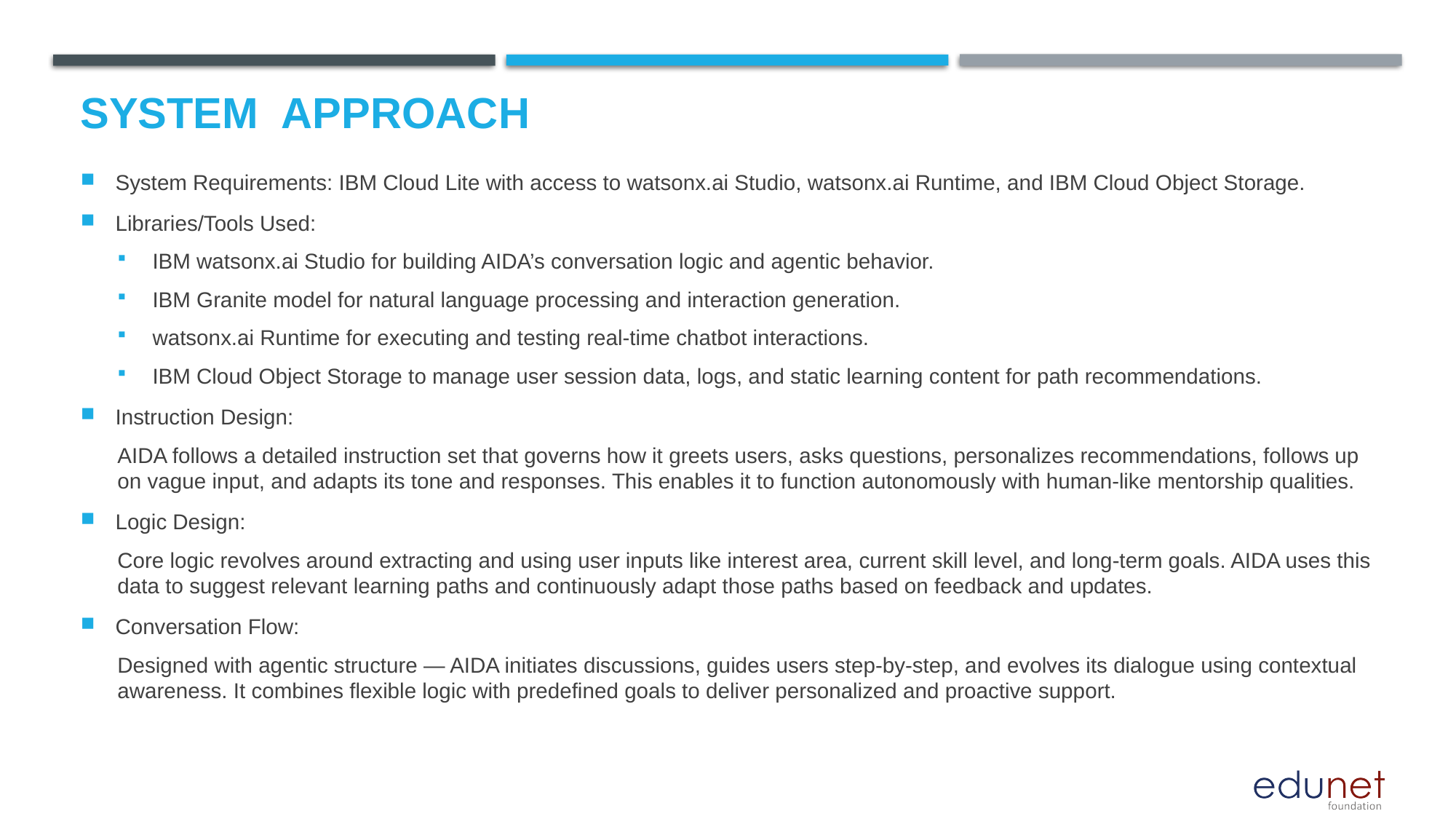

# System  Approach
System Requirements: IBM Cloud Lite with access to watsonx.ai Studio, watsonx.ai Runtime, and IBM Cloud Object Storage.
Libraries/Tools Used:
IBM watsonx.ai Studio for building AIDA’s conversation logic and agentic behavior.
IBM Granite model for natural language processing and interaction generation.
watsonx.ai Runtime for executing and testing real-time chatbot interactions.
IBM Cloud Object Storage to manage user session data, logs, and static learning content for path recommendations.
Instruction Design:
AIDA follows a detailed instruction set that governs how it greets users, asks questions, personalizes recommendations, follows up on vague input, and adapts its tone and responses. This enables it to function autonomously with human-like mentorship qualities.
Logic Design:
Core logic revolves around extracting and using user inputs like interest area, current skill level, and long-term goals. AIDA uses this data to suggest relevant learning paths and continuously adapt those paths based on feedback and updates.
Conversation Flow:
Designed with agentic structure — AIDA initiates discussions, guides users step-by-step, and evolves its dialogue using contextual awareness. It combines flexible logic with predefined goals to deliver personalized and proactive support.